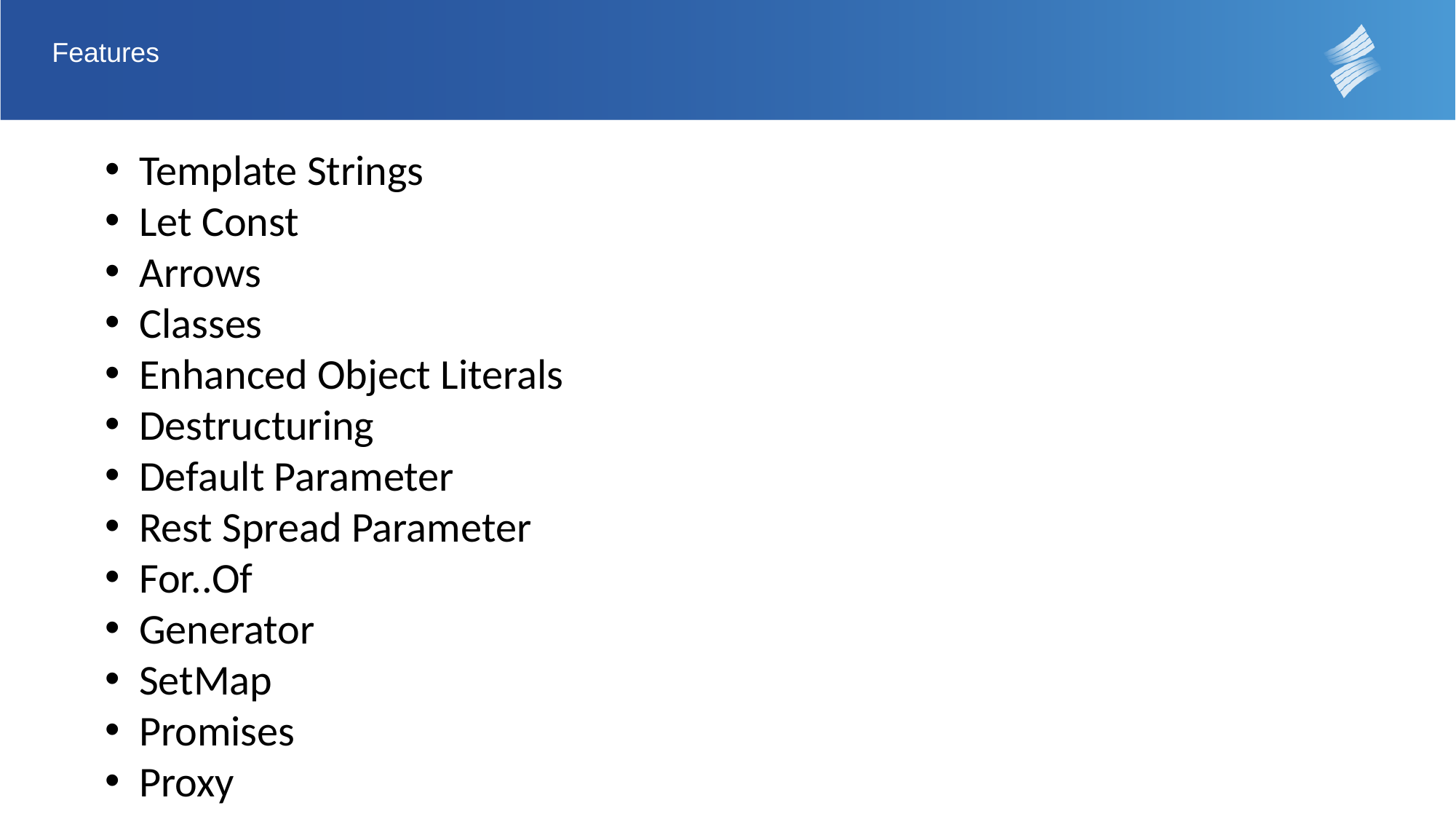

Features
Template Strings
Let Const
Arrows
Classes
Enhanced Object Literals
Destructuring
Default Parameter
Rest Spread Parameter
For..Of
Generator
SetMap
Promises
Proxy